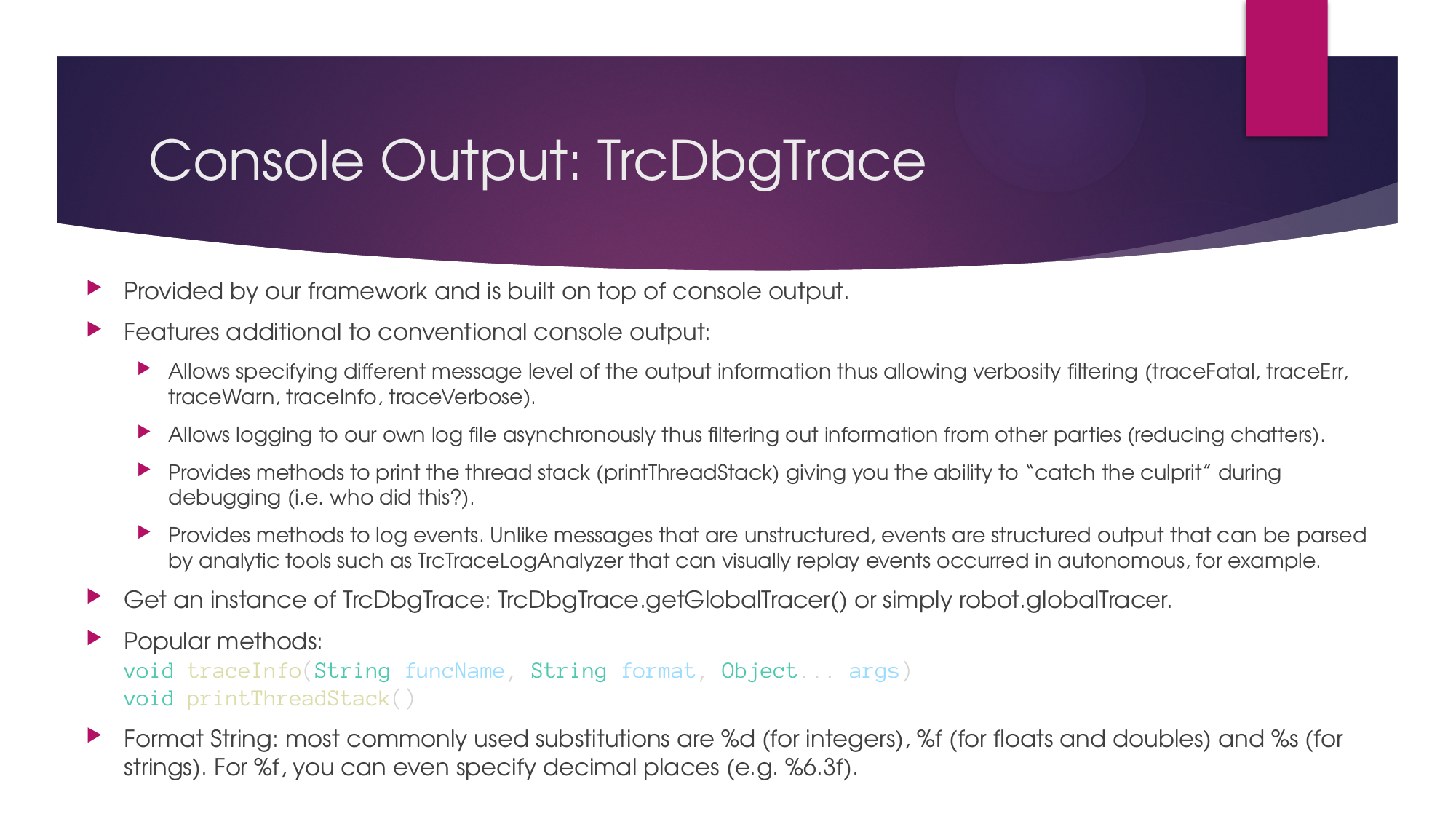

# Console Output: TrcDbgTrace
Provided by our framework and is built on top of console output.
Features additional to conventional console output:
Allows specifying different message level of the output information thus allowing verbosity filtering (traceFatal, traceErr, traceWarn, traceInfo, traceVerbose).
Allows logging to our own log file asynchronously thus filtering out information from other parties (reducing chatters).
Provides methods to print the thread stack (printThreadStack) giving you the ability to “catch the culprit” during debugging (i.e. who did this?).
Provides methods to log events. Unlike messages that are unstructured, events are structured output that can be parsed by analytic tools such as TrcTraceLogAnalyzer that can visually replay events occurred in autonomous, for example.
Get an instance of TrcDbgTrace: TrcDbgTrace.getGlobalTracer() or simply robot.globalTracer.
Popular methods:
void traceInfo(String funcName, String format, Object... args)
void printThreadStack()
Format String: most commonly used substitutions are %d (for integers), %f (for floats and doubles) and %s (for strings). For %f, you can even specify decimal places (e.g. %6.3f).